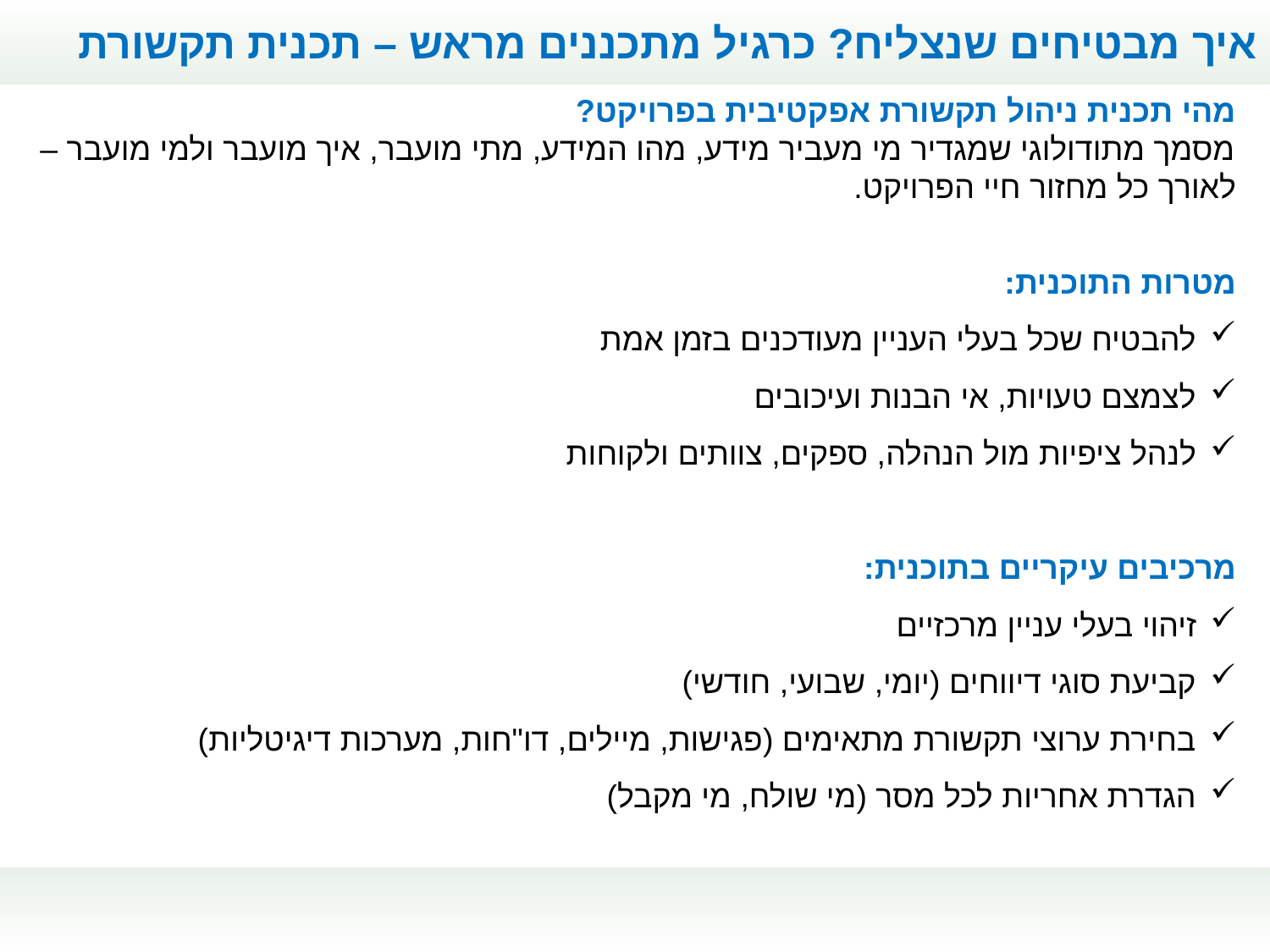

איך מבטיחים שנצליח? כרגיל מתכננים מראש – תכנית תקשורת
מהי תכנית ניהול תקשורת אפקטיבית בפרויקט?
מסמך מתודולוגי שמגדיר מי מעביר מידע, מהו המידע, מתי מועבר, איך מועבר ולמי מועבר – לאורך כל מחזור חיי הפרויקט.

מטרות התוכנית:
להבטיח שכל בעלי העניין מעודכנים בזמן אמת
לצמצם טעויות, אי הבנות ועיכובים
לנהל ציפיות מול הנהלה, ספקים, צוותים ולקוחות

מרכיבים עיקריים בתוכנית:
זיהוי בעלי עניין מרכזיים
קביעת סוגי דיווחים (יומי, שבועי, חודשי)
בחירת ערוצי תקשורת מתאימים (פגישות, מיילים, דו"חות, מערכות דיגיטליות)
הגדרת אחריות לכל מסר (מי שולח, מי מקבל)